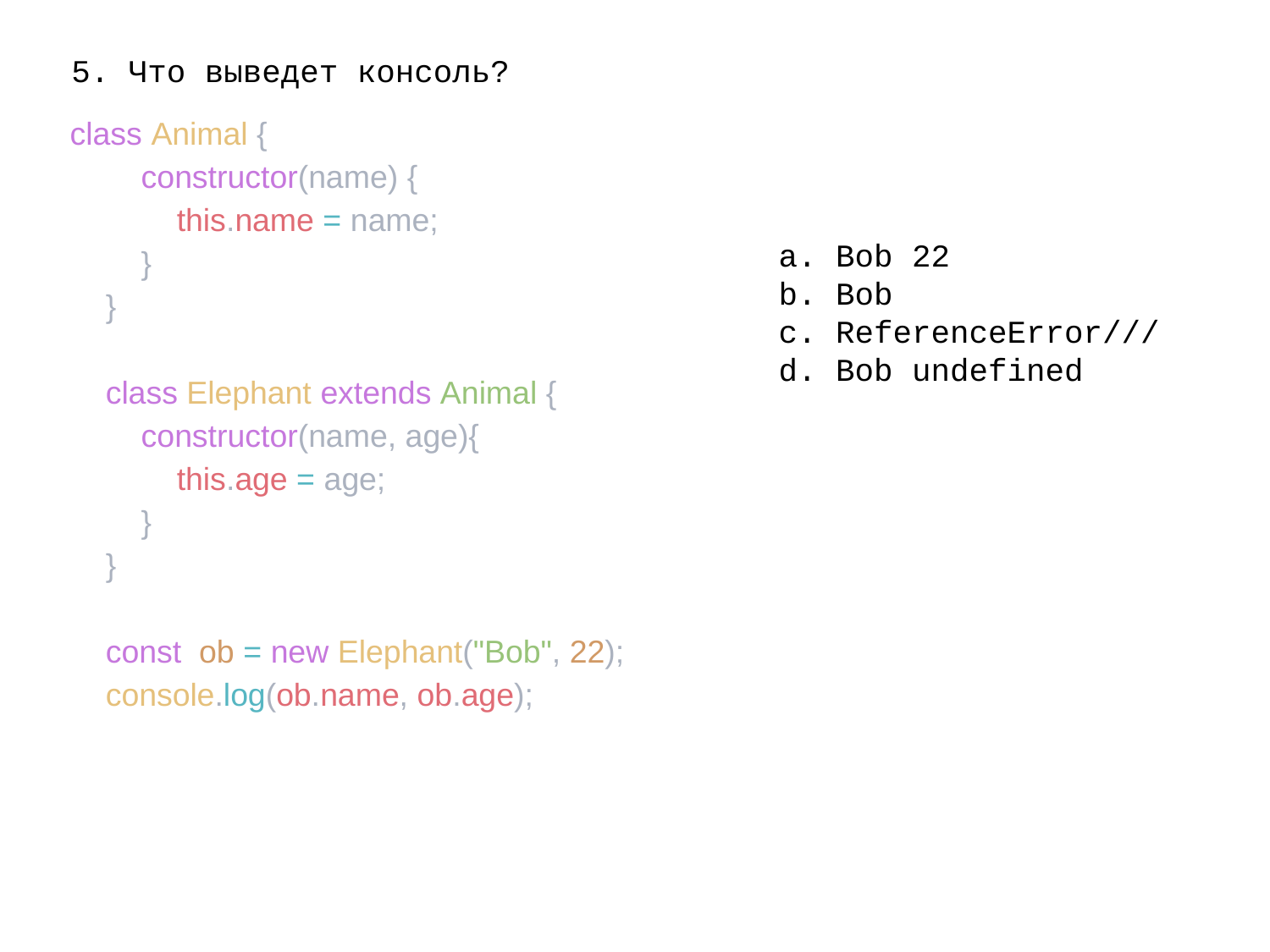

5. Что выведет консоль?
class Animal {
        constructor(name) {
            this.name = name;
        }
    }

    class Elephant extends Animal {
        constructor(name, age){
            this.age = age;
        }
    }

    const  ob = new Elephant("Bob", 22);
    console.log(ob.name, ob.age);
a. Bob 22
b. Bob
c. ReferenceError///
d. Bob undefined